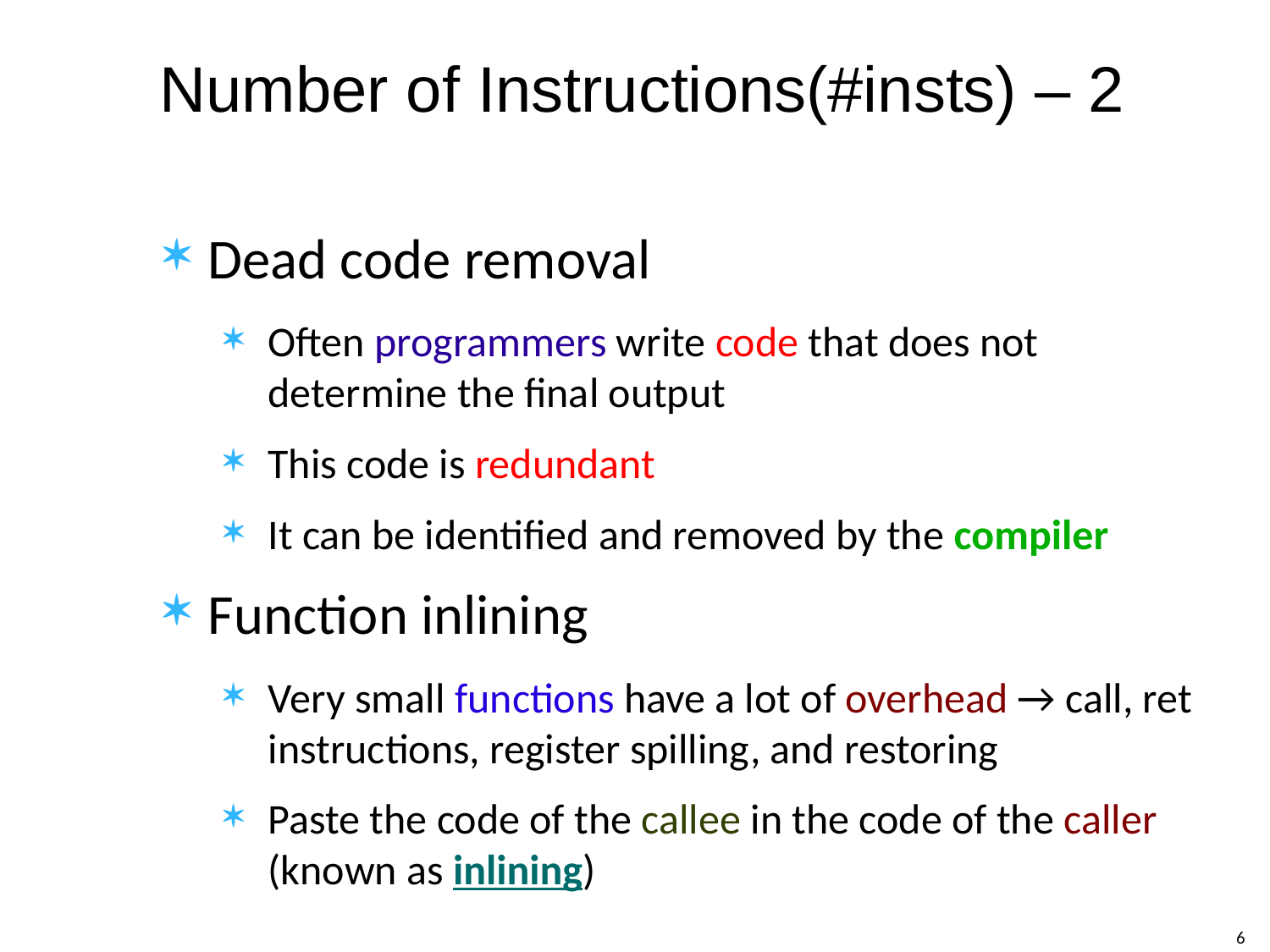

Number of Instructions(#insts) – 2
Dead code removal
Often programmers write code that does not determine the final output
This code is redundant
It can be identified and removed by the compiler
Function inlining
Very small functions have a lot of overhead → call, ret instructions, register spilling, and restoring
Paste the code of the callee in the code of the caller (known as inlining)